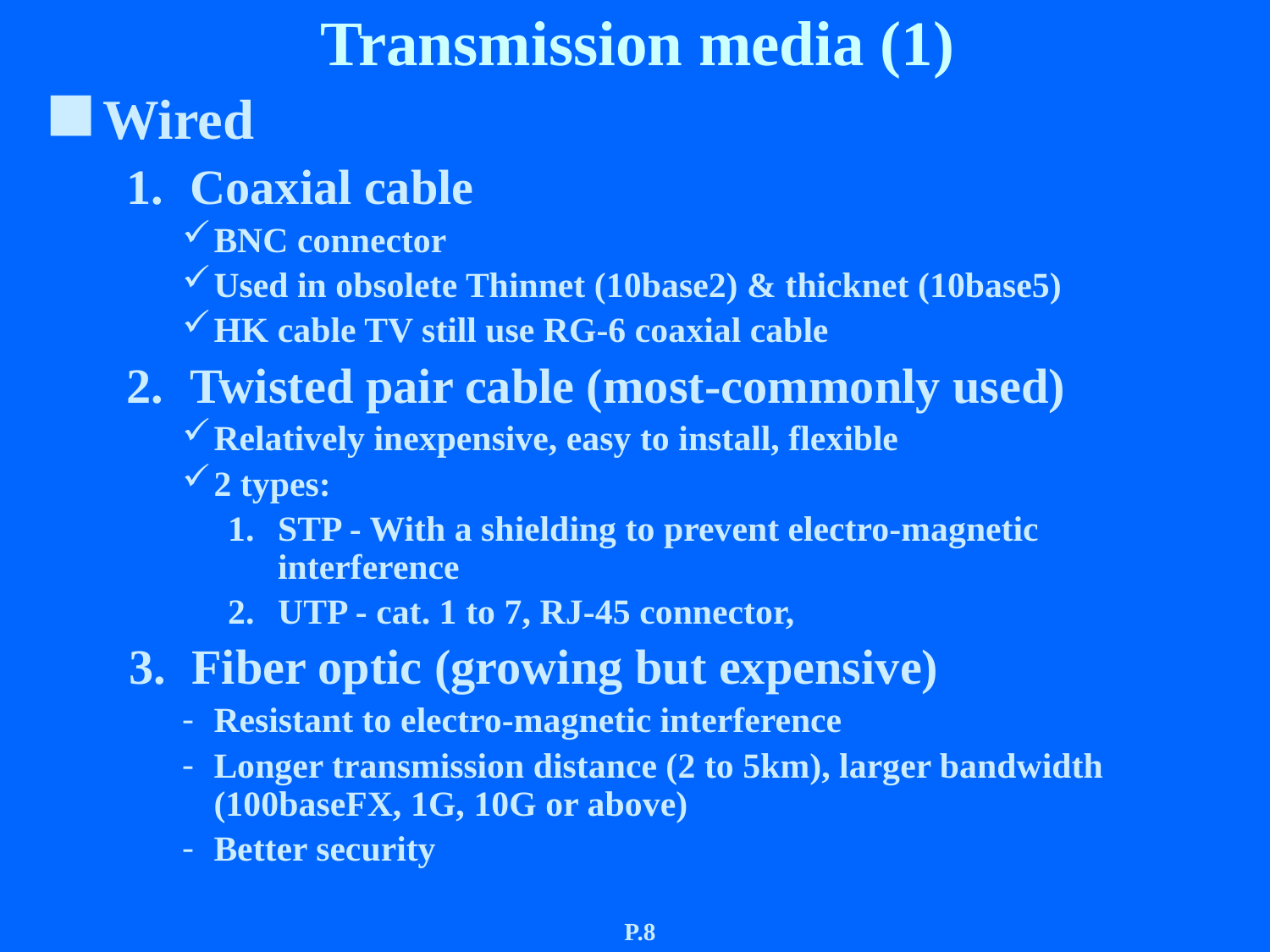

# Transmission media (1)
Wired
Coaxial cable
BNC connector
Used in obsolete Thinnet (10base2) & thicknet (10base5)
HK cable TV still use RG-6 coaxial cable
Twisted pair cable (most-commonly used)
Relatively inexpensive, easy to install, flexible
2 types:
STP - With a shielding to prevent electro-magnetic interference
UTP - cat. 1 to 7, RJ-45 connector,
Fiber optic (growing but expensive)
Resistant to electro-magnetic interference
Longer transmission distance (2 to 5km), larger bandwidth (100baseFX, 1G, 10G or above)
Better security

P.8